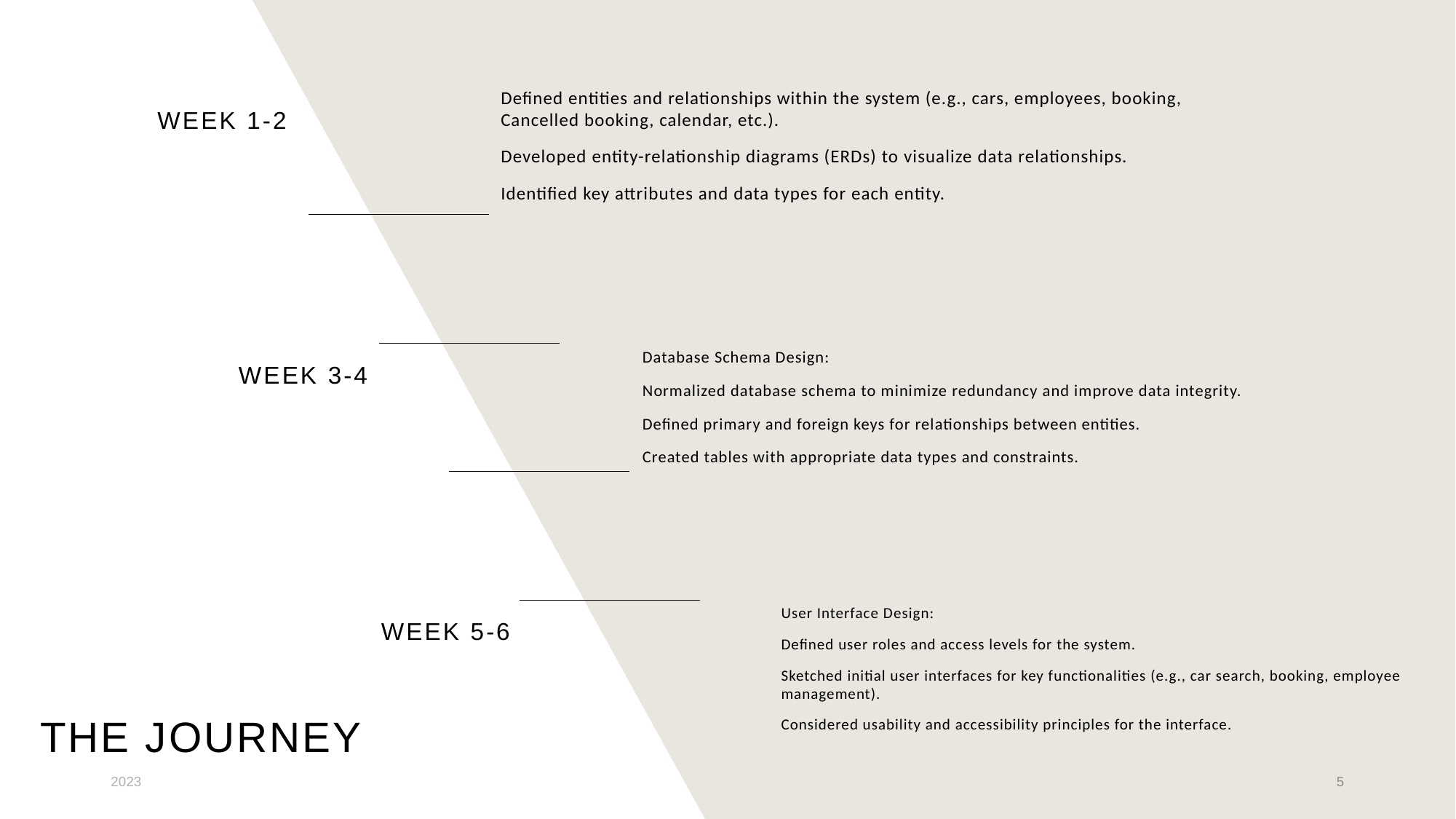

Defined entities and relationships within the system (e.g., cars, employees, booking, Cancelled booking, calendar, etc.).
Developed entity-relationship diagrams (ERDs) to visualize data relationships.
Identified key attributes and data types for each entity.

Week 1-2
Database Schema Design:
Normalized database schema to minimize redundancy and improve data integrity.
Defined primary and foreign keys for relationships between entities.
Created tables with appropriate data types and constraints.

WEEK 3-4
User Interface Design:
Defined user roles and access levels for the system.
Sketched initial user interfaces for key functionalities (e.g., car search, booking, employee management).
Considered usability and accessibility principles for the interface.

WEEK 5-6
# THE JOURNEY
2023
5